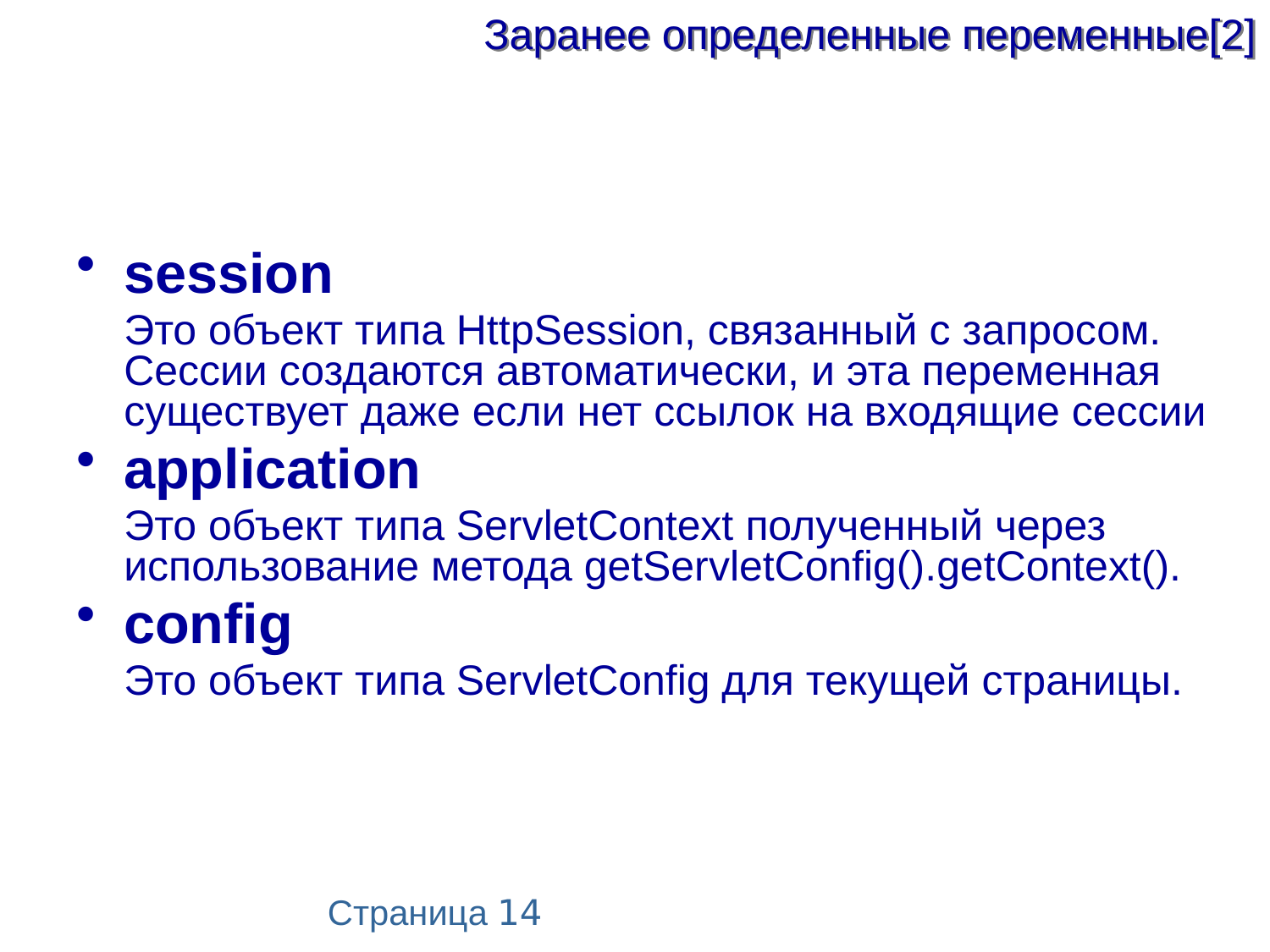

Заранее определенные переменные[2]
session
	Это объект типа HttpSession, связанный с запросом. Сессии создаются автоматически, и эта переменная существует даже если нет ссылок на входящие сессии
application
	Это объект типа ServletContext полученный через использование метода getServletConfig().getContext().
config
	Это объект типа ServletConfig для текущей страницы.
Страница 14